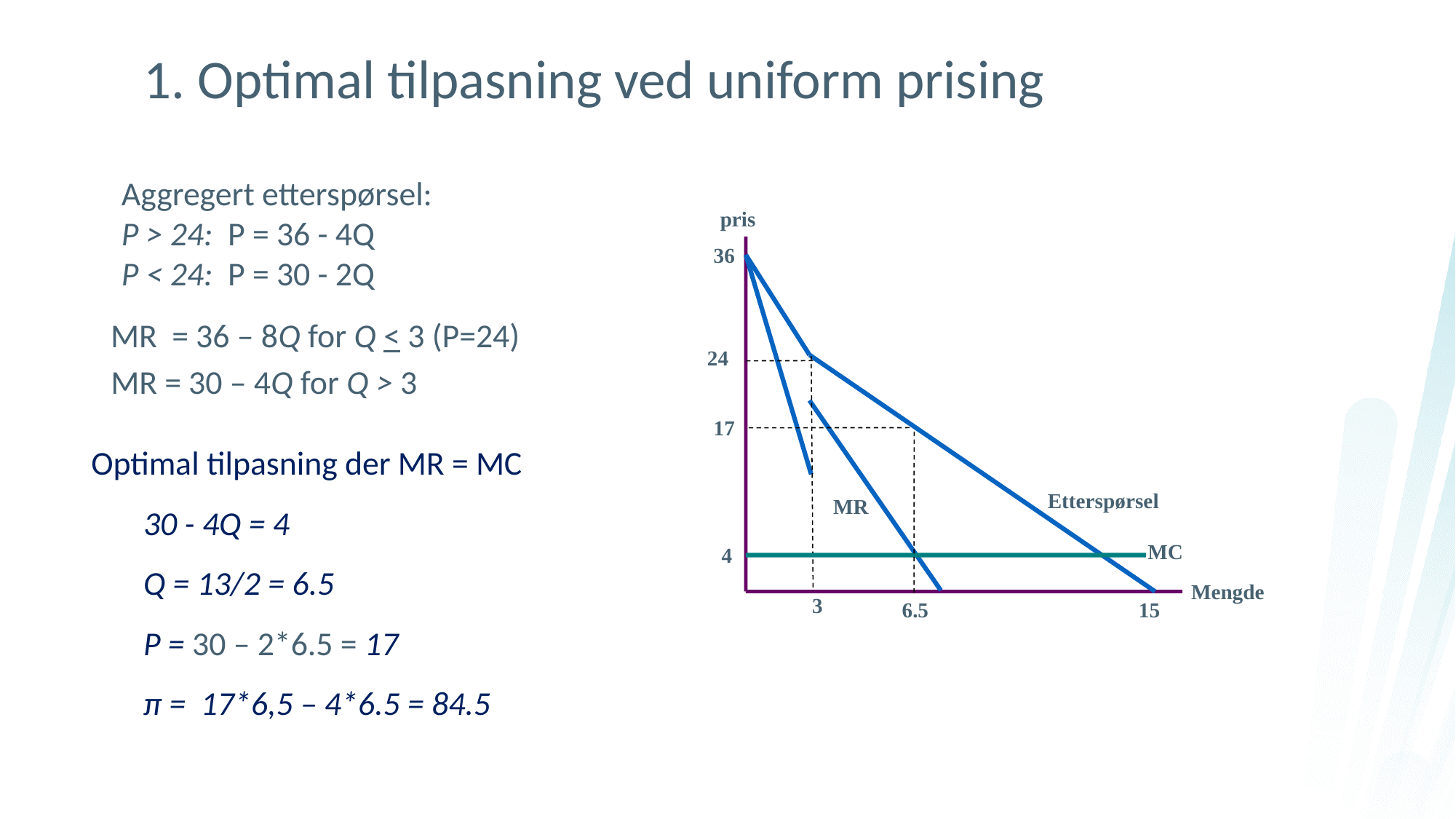

# 1. Optimal tilpasning ved uniform prising
Aggregert etterspørsel:
P > 24:  P = 36 - 4Q
P < 24:  P = 30 - 2Q

pris
36

MR  = 36 – 8Q for Q < 3 (P=24)
24

MR = 30 – 4Q for Q > 3

17
Optimal tilpasning der MR = MC
       30 - 4Q = 4
       Q = 13/2 = 6.5
       P = 30 – 2*6.5 = 17
       π =  17*6,5 – 4*6.5 = 84.5

Etterspørsel
MR
MC
4

Mengde
3

6.5
15